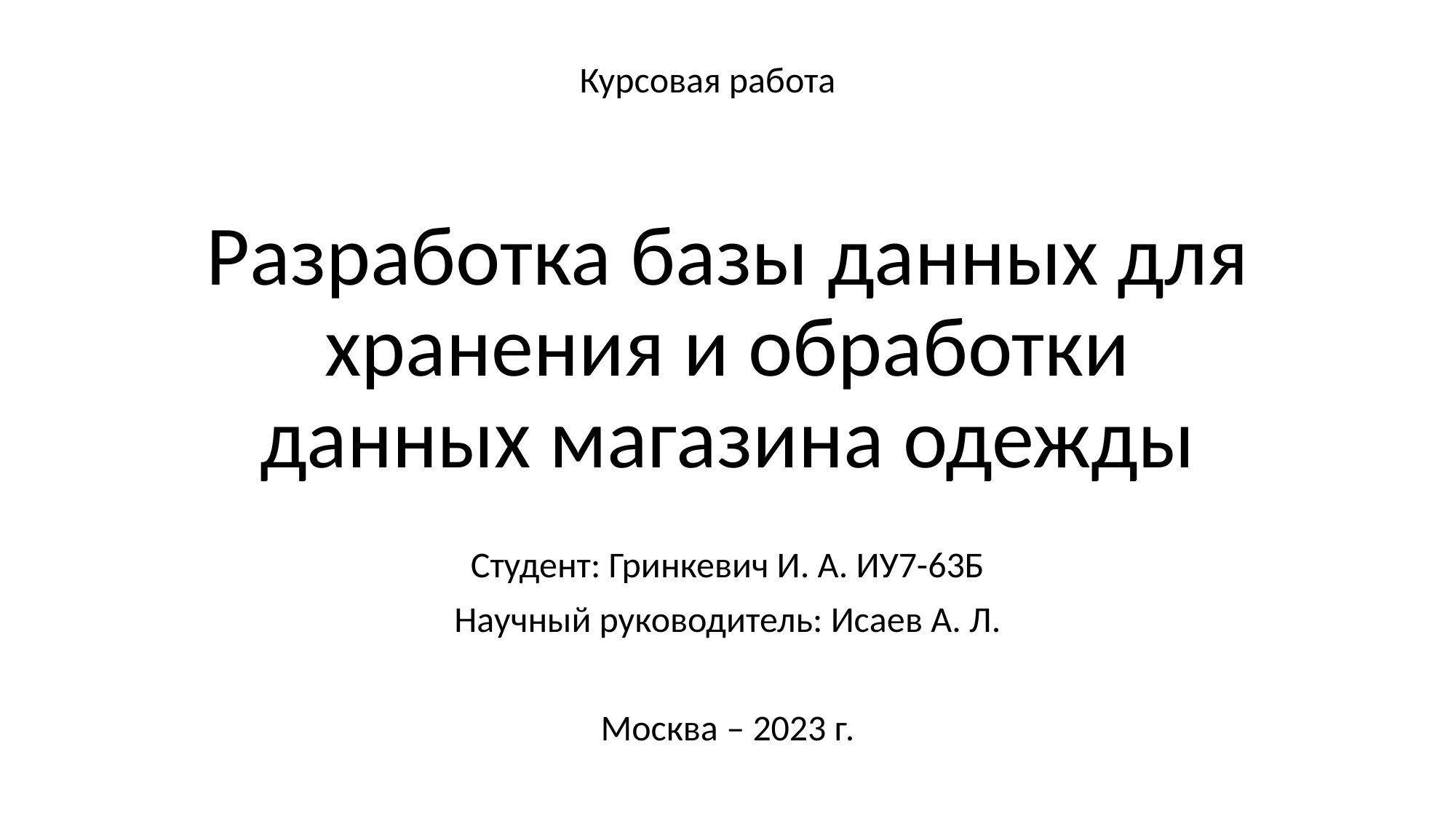

Курсовая работа
# Разработка базы данных для хранения и обработки данных магазина одежды
Студент: Гринкевич И. А. ИУ7-63Б
Научный руководитель: Исаев А. Л.

Москва – 2023 г.